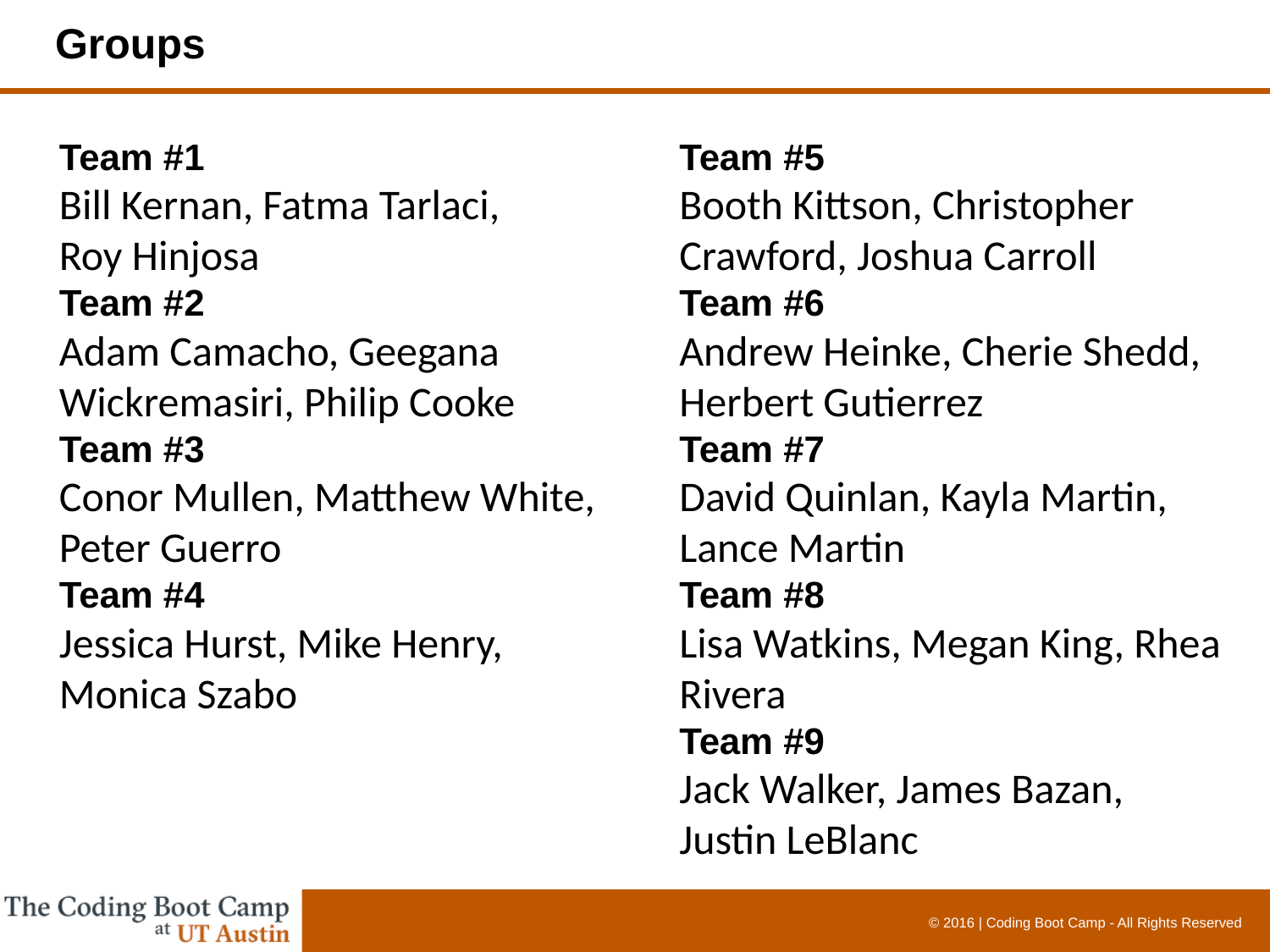

# Groups
Team #1
Bill Kernan, Fatma Tarlaci,
Roy Hinjosa
Team #2
Adam Camacho, Geegana Wickremasiri, Philip Cooke
Team #3
Conor Mullen, Matthew White, Peter Guerro
Team #4
Jessica Hurst, Mike Henry, Monica Szabo
Team #5
Booth Kittson, Christopher Crawford, Joshua Carroll
Team #6
Andrew Heinke, Cherie Shedd, Herbert Gutierrez
Team #7
David Quinlan, Kayla Martin, Lance Martin
Team #8
Lisa Watkins, Megan King, Rhea Rivera
Team #9
Jack Walker, James Bazan, Justin LeBlanc